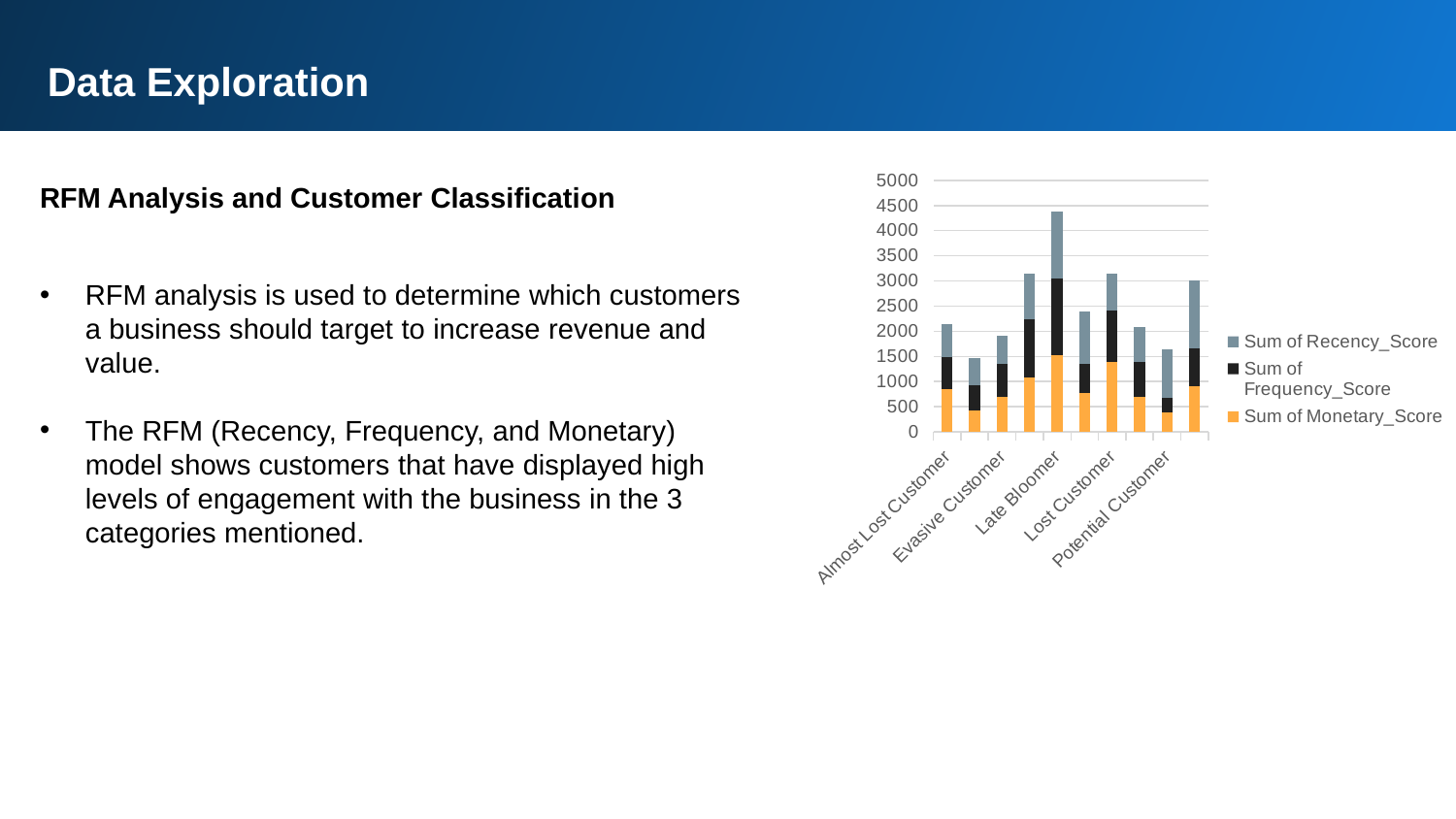

Data Exploration

### Chart

| Category | Sum of Monetary_Score | Sum of Frequency_Score | Sum of Recency_Score |
|---|---|---|---|
| Almost Lost Customer | 844.0 | 638.0 | 670.0 |
| Becoming Loyal | 425.0 | 500.0 | 544.0 |
| Evasive Customer | 695.0 | 655.0 | 566.0 |
| High Risk Customer | 1082.0 | 1161.0 | 900.0 |
| Late Bloomer | 1527.0 | 1527.0 | 1332.0 |
| Losing Customer | 766.0 | 592.0 | 1032.0 |
| Lost Customer | 1397.0 | 1017.0 | 740.0 |
| Platinum Customer | 696.0 | 696.0 | 696.0 |
| Potential Customer | 395.0 | 283.0 | 960.0 |
| Recent Customer | 906.0 | 761.0 | 1344.0 |
RFM Analysis and Customer Classification
RFM analysis is used to determine which customers a business should target to increase revenue and value.

The RFM (Recency, Frequency, and Monetary) model shows customers that have displayed high levels of engagement with the business in the 3 categories mentioned.